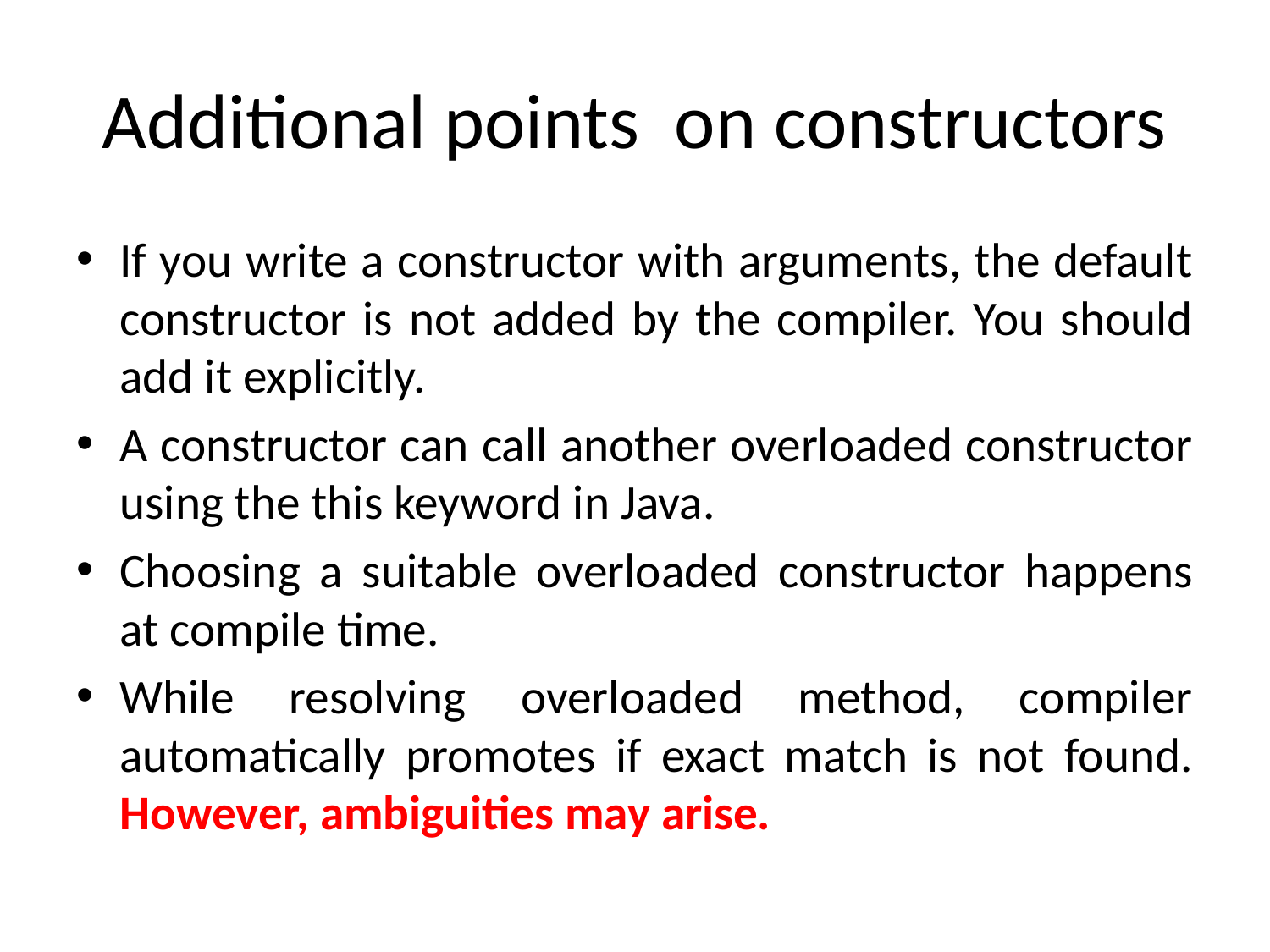

# Additional points  on constructors
If you write a constructor with arguments, the default constructor is not added by the compiler. You should add it explicitly.
A constructor can call another overloaded constructor using the this keyword in Java.
Choosing a suitable overloaded constructor happens at compile time.
While resolving overloaded method, compiler automatically promotes if exact match is not found. However, ambiguities may arise.